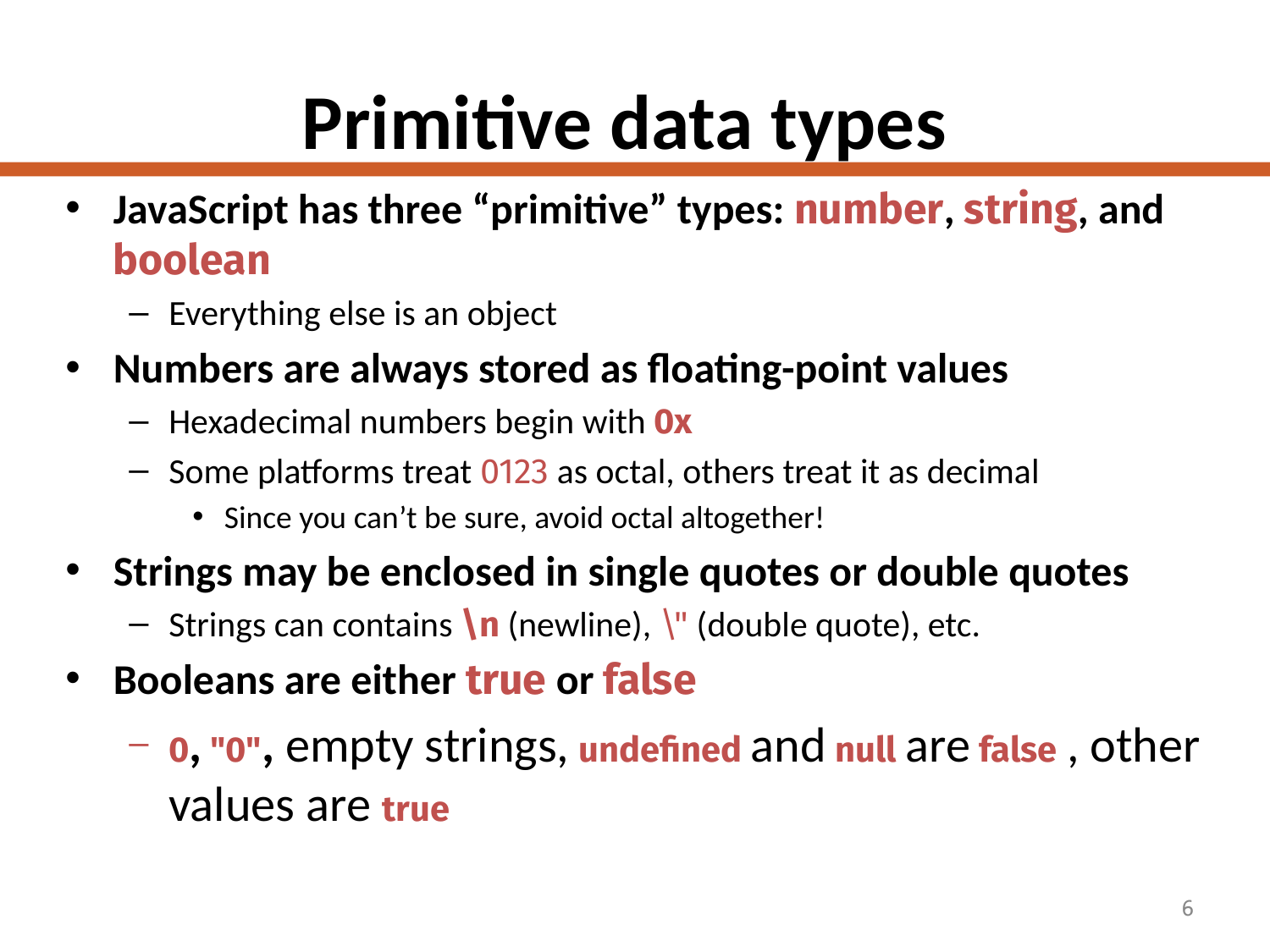

# Primitive data types
JavaScript has three “primitive” types: number, string, and boolean
Everything else is an object
Numbers are always stored as floating-point values
Hexadecimal numbers begin with 0x
Some platforms treat 0123 as octal, others treat it as decimal
Since you can’t be sure, avoid octal altogether!
Strings may be enclosed in single quotes or double quotes
Strings can contains \n (newline), \" (double quote), etc.
Booleans are either true or false
0, "0", empty strings, undefined and null are false , other values are true
6